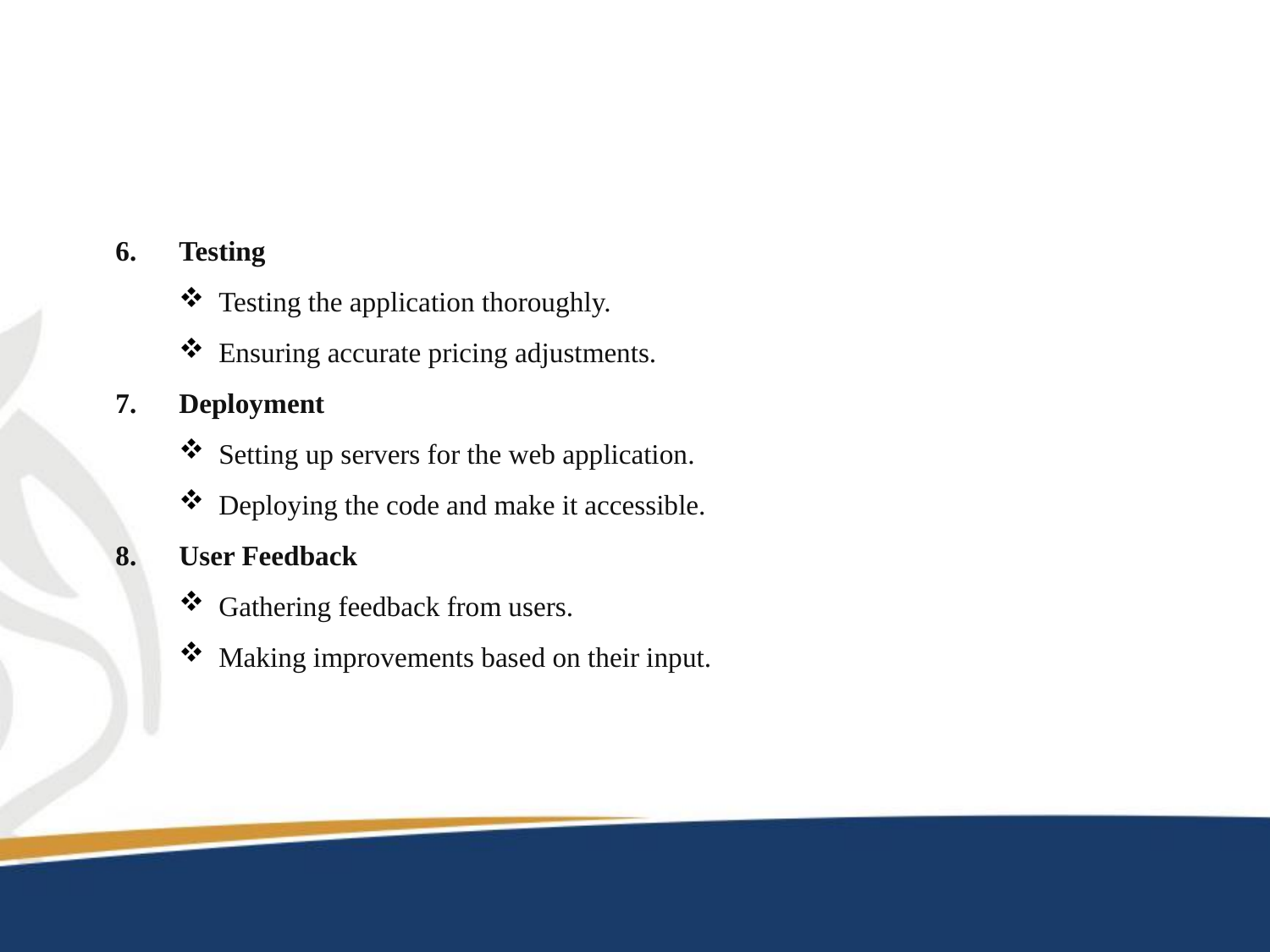

6. 	Testing
Testing the application thoroughly.
Ensuring accurate pricing adjustments.
7.	Deployment
Setting up servers for the web application.
Deploying the code and make it accessible.
8.	User Feedback
Gathering feedback from users.
Making improvements based on their input.